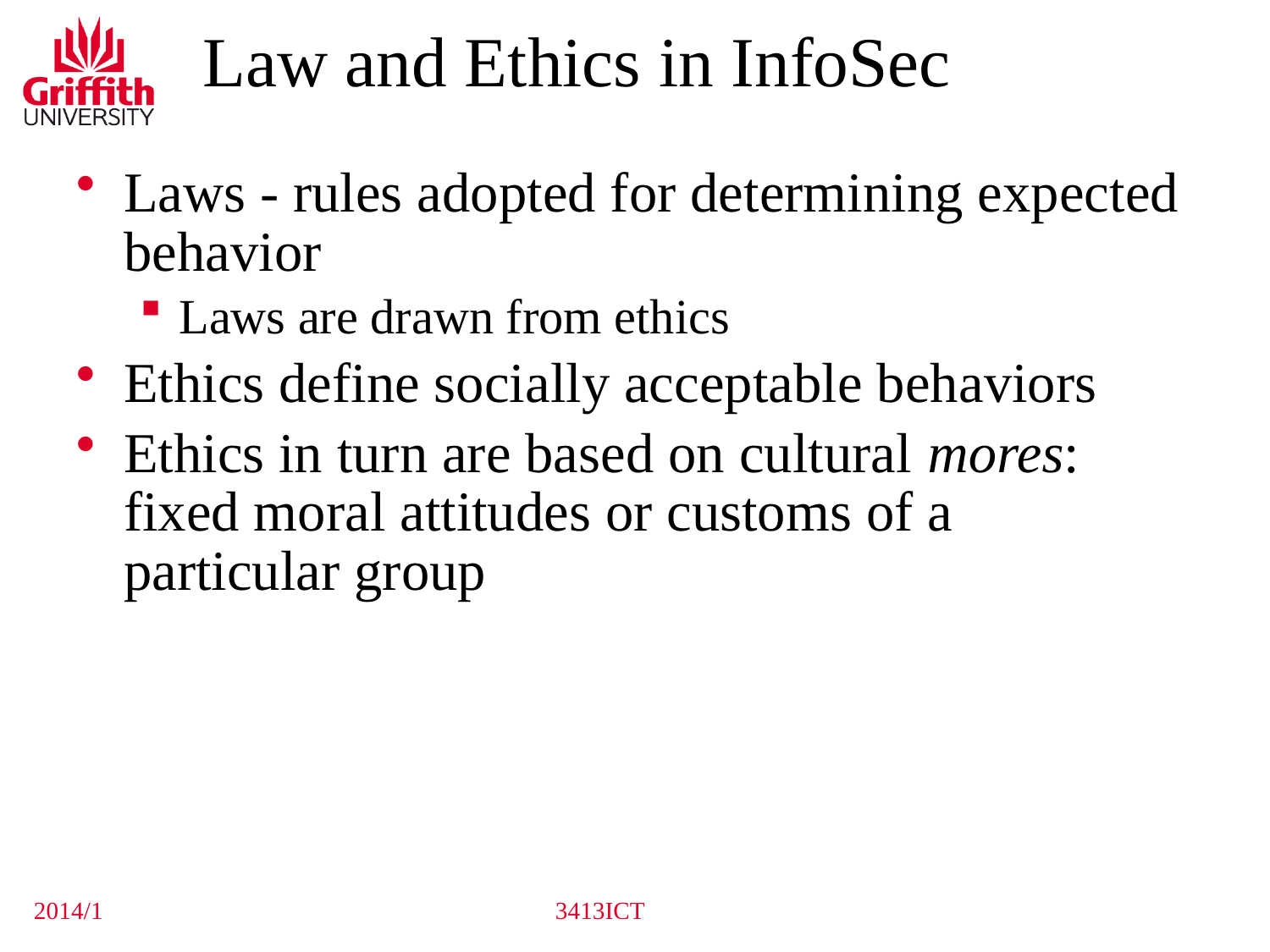

Law and Ethics in InfoSec
Laws - rules adopted for determining expected behavior
Laws are drawn from ethics
Ethics define socially acceptable behaviors
Ethics in turn are based on cultural mores: fixed moral attitudes or customs of a particular group
2014/1
3413ICT